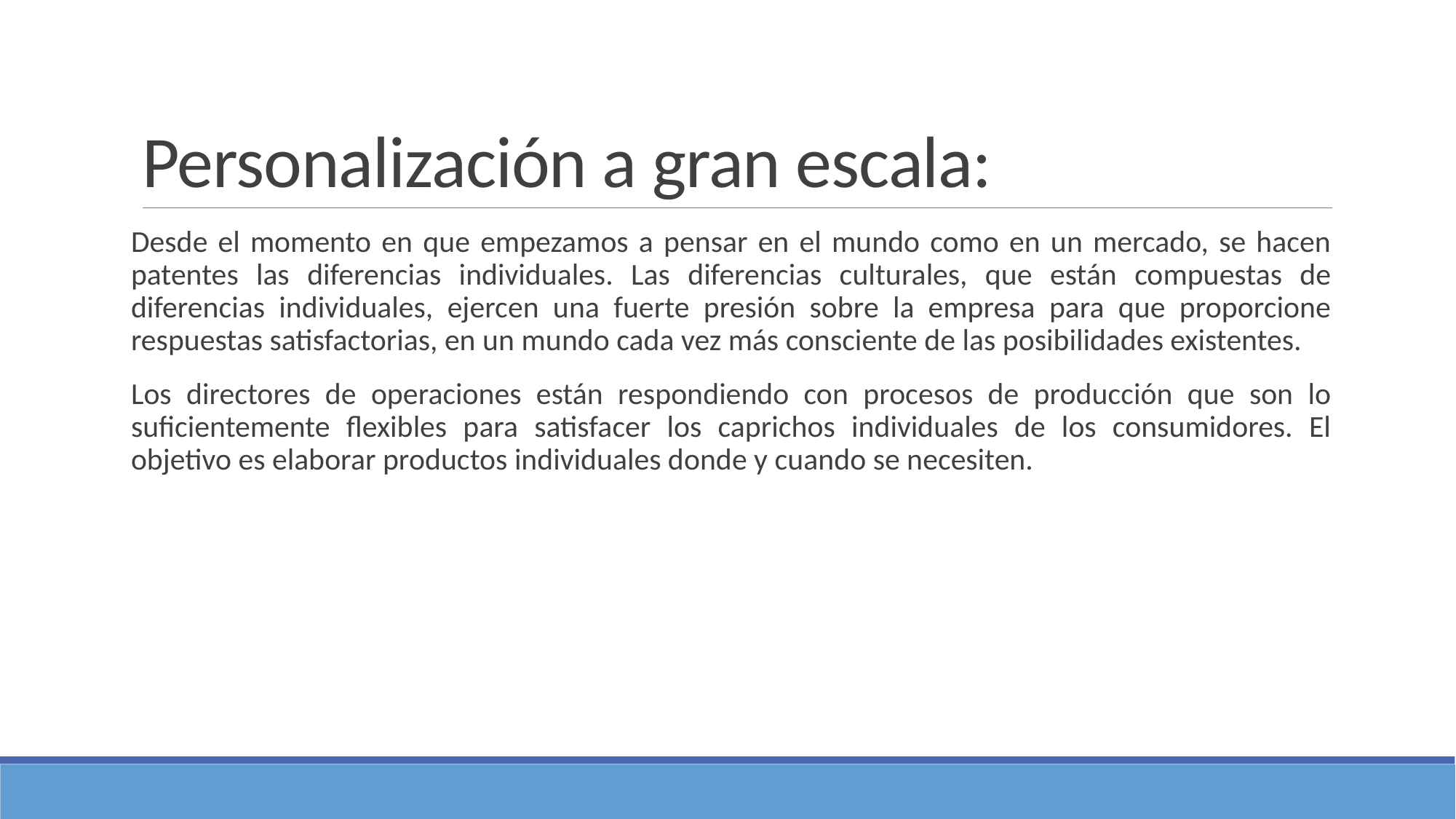

# Personalización a gran escala:
Desde el momento en que empezamos a pensar en el mundo como en un mercado, se hacen patentes las diferencias individuales. Las diferencias culturales, que están compuestas de diferencias individuales, ejercen una fuerte presión sobre la empresa para que proporcione respuestas satisfactorias, en un mundo cada vez más consciente de las posibilidades existentes.
Los directores de operaciones están respondiendo con procesos de producción que son lo suficientemente flexibles para satisfacer los caprichos individuales de los consumidores. El objetivo es elaborar productos individuales donde y cuando se necesiten.